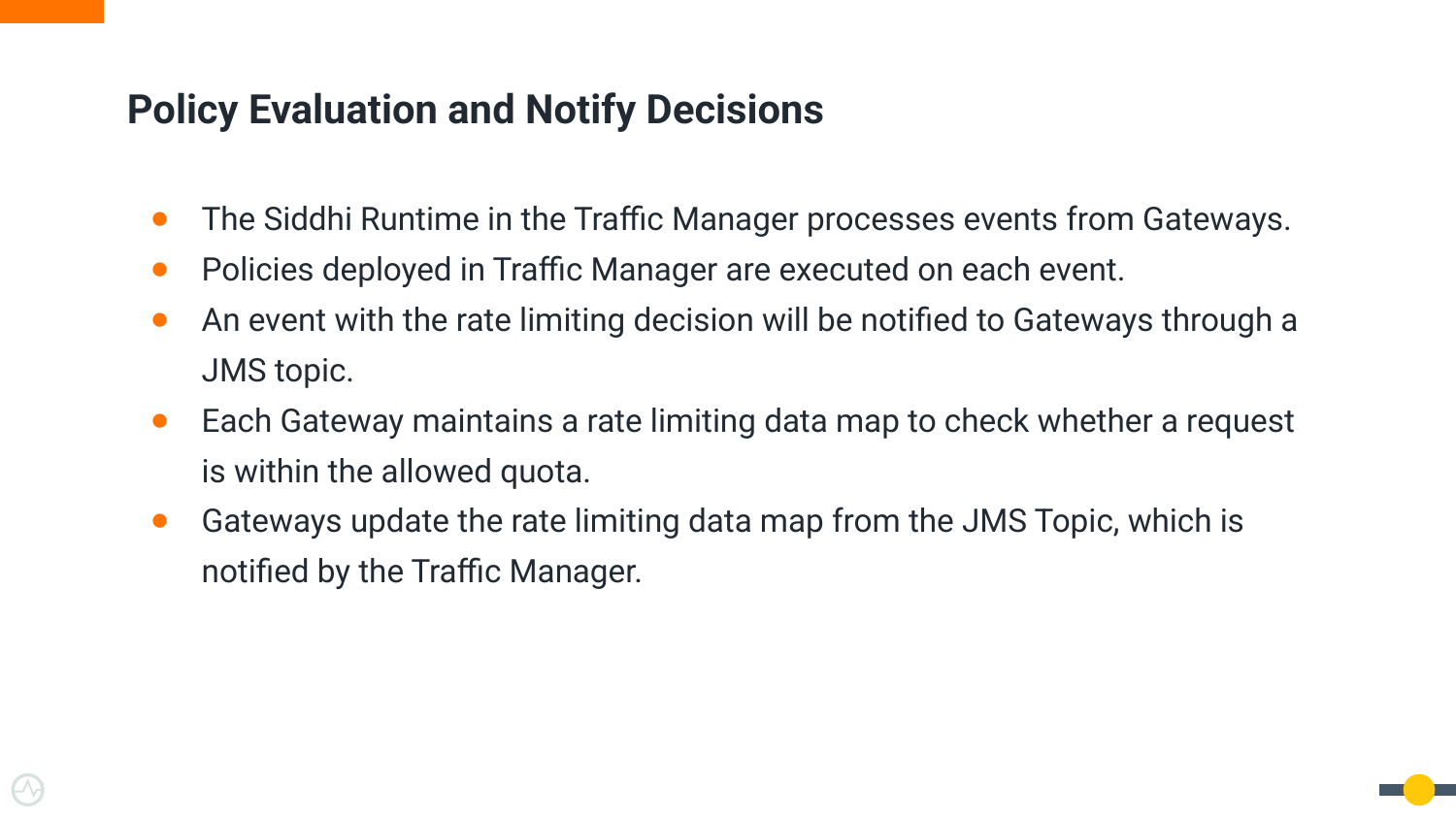

# Policy Evaluation and Notify Decisions
The Siddhi Runtime in the Traffic Manager processes events from Gateways.
Policies deployed in Traffic Manager are executed on each event.
An event with the rate limiting decision will be notified to Gateways through a JMS topic.
Each Gateway maintains a rate limiting data map to check whether a request is within the allowed quota.
Gateways update the rate limiting data map from the JMS Topic, which is notified by the Traffic Manager.